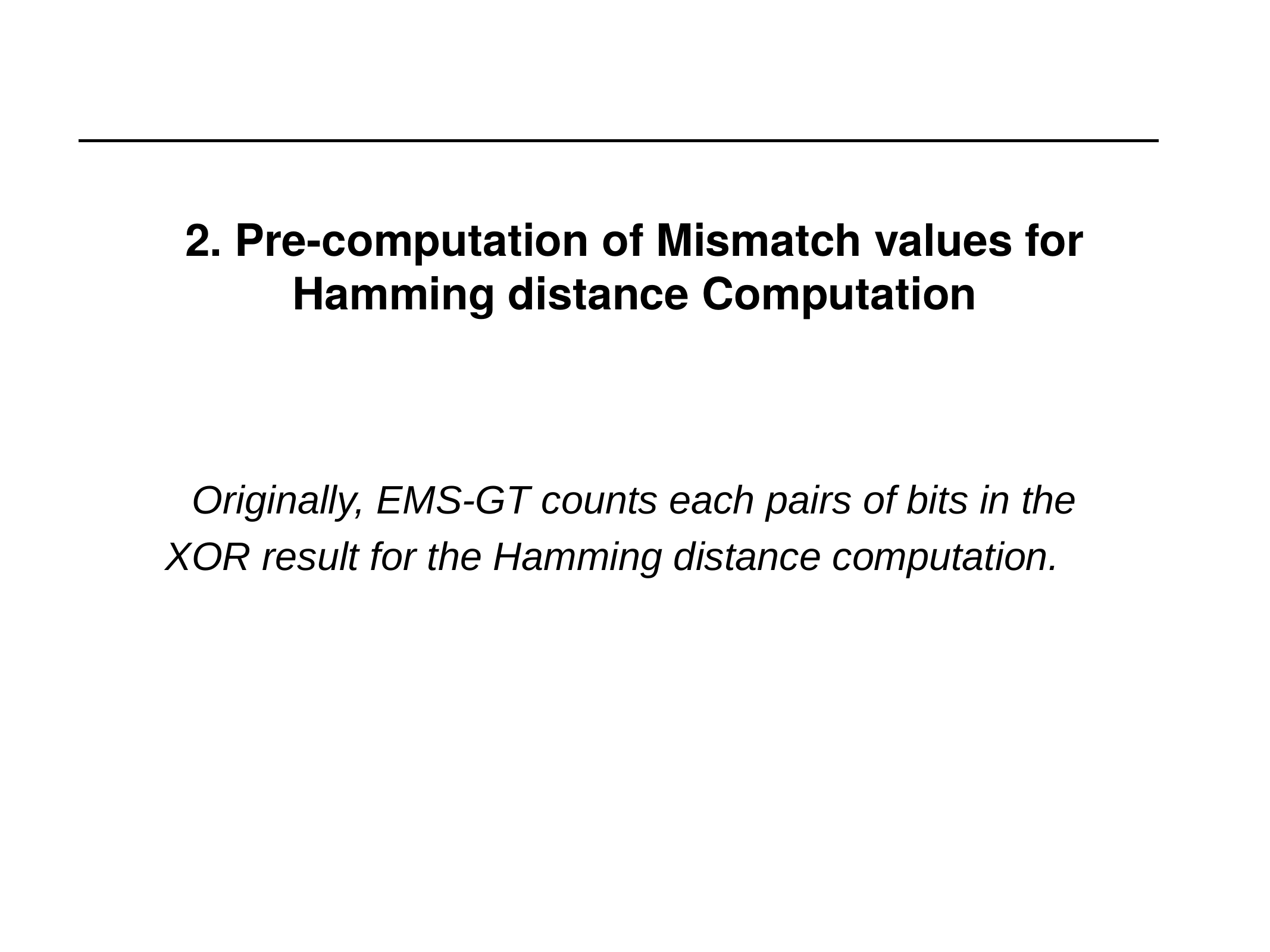

2. Pre-computation of Mismatch values for Hamming distance Computation
Originally, EMS-GT counts each pairs of bits in the XOR result for the Hamming distance computation.